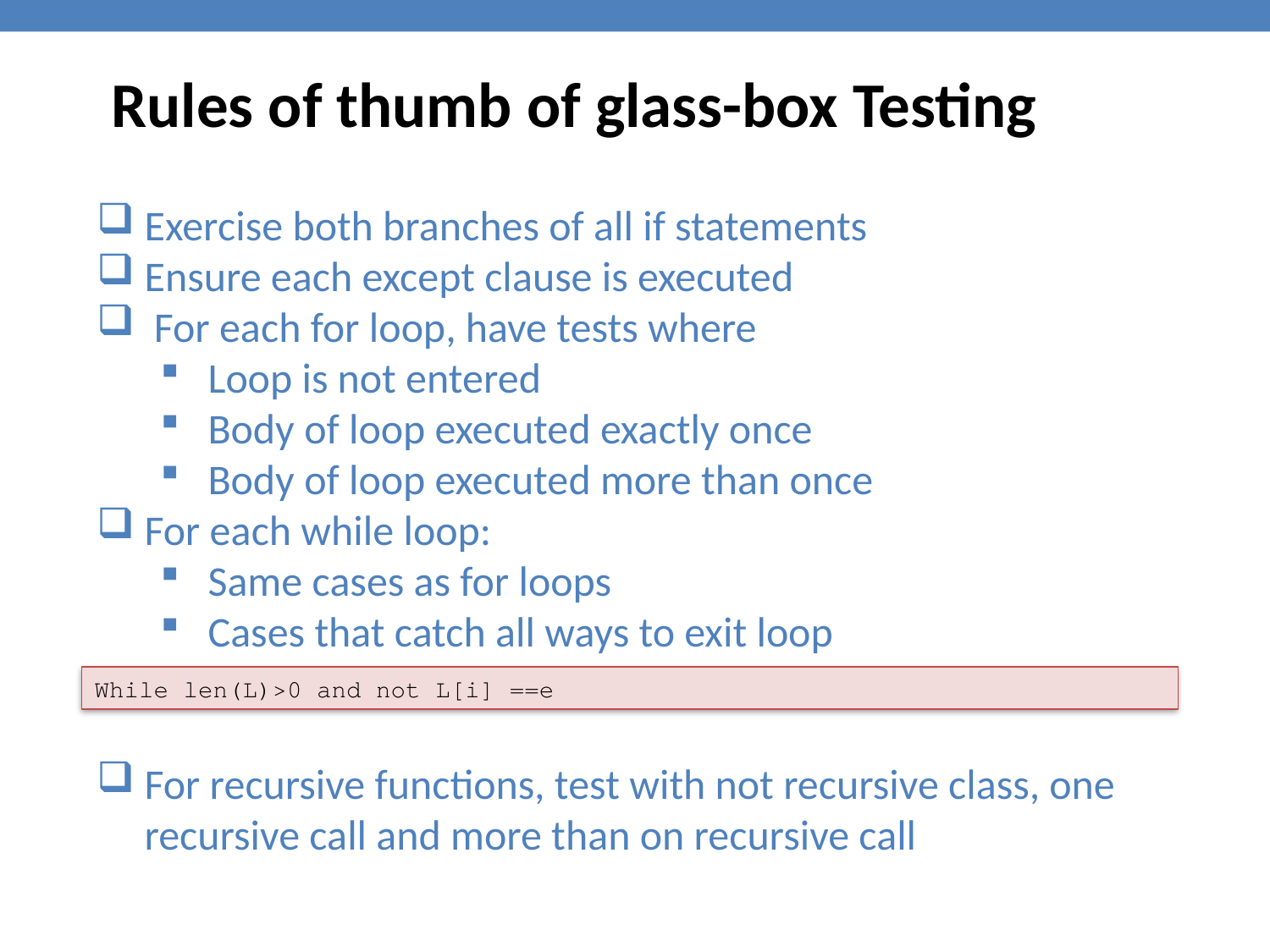

Rules of thumb of glass-box Testing
Exercise both branches of all if statements
Ensure each except clause is executed
 For each for loop, have tests where
Loop is not entered
Body of loop executed exactly once
Body of loop executed more than once
For each while loop:
Same cases as for loops
Cases that catch all ways to exit loop

For recursive functions, test with not recursive class, one recursive call and more than on recursive call

While len(L)>0 and not L[i] ==e